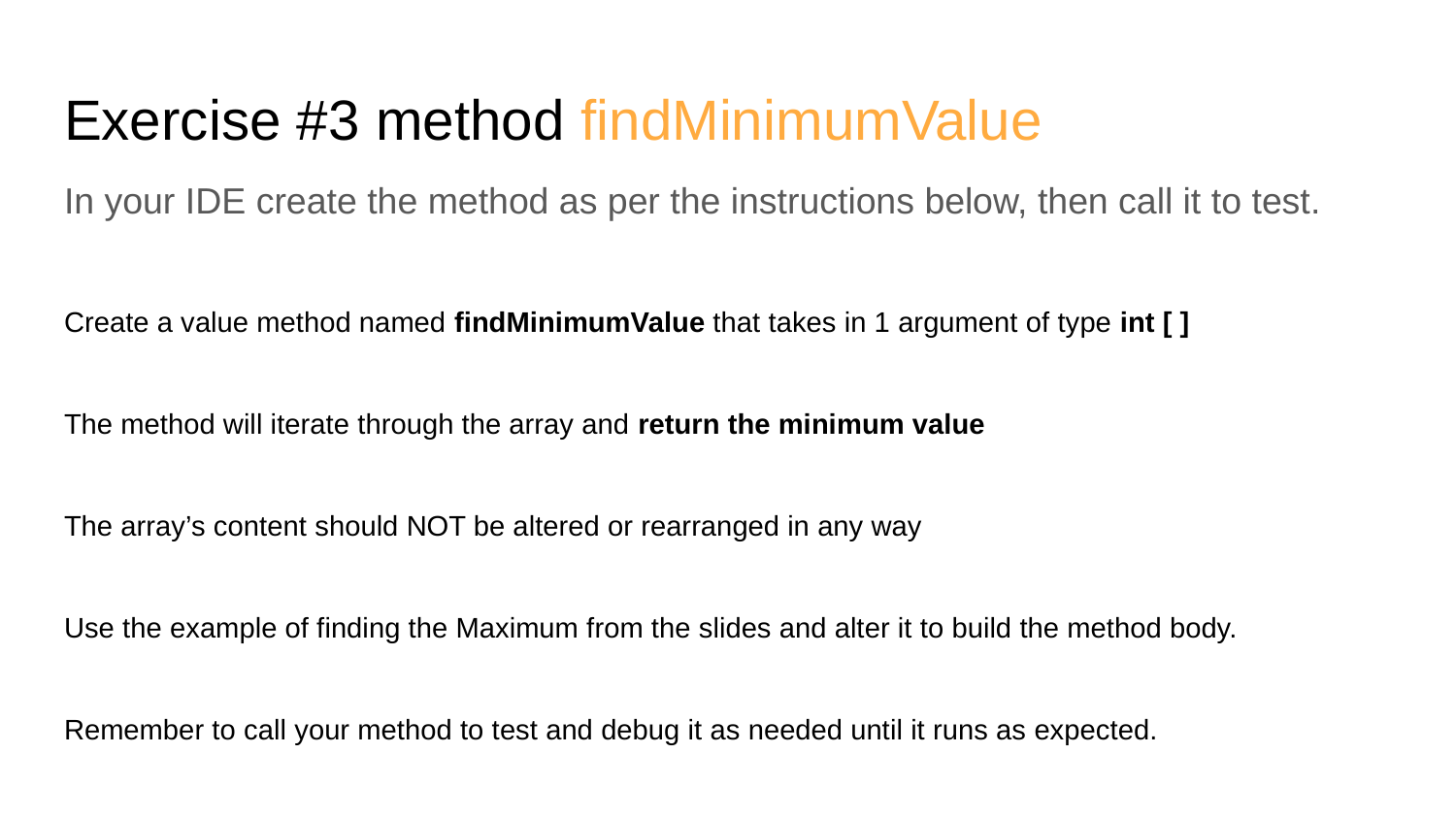

Exercise #3 method findMinimumValue
In your IDE create the method as per the instructions below, then call it to test.

Create a value method named findMinimumValue that takes in 1 argument of type int [ ]

The method will iterate through the array and return the minimum value

The array’s content should NOT be altered or rearranged in any way

Use the example of finding the Maximum from the slides and alter it to build the method body.

Remember to call your method to test and debug it as needed until it runs as expected.